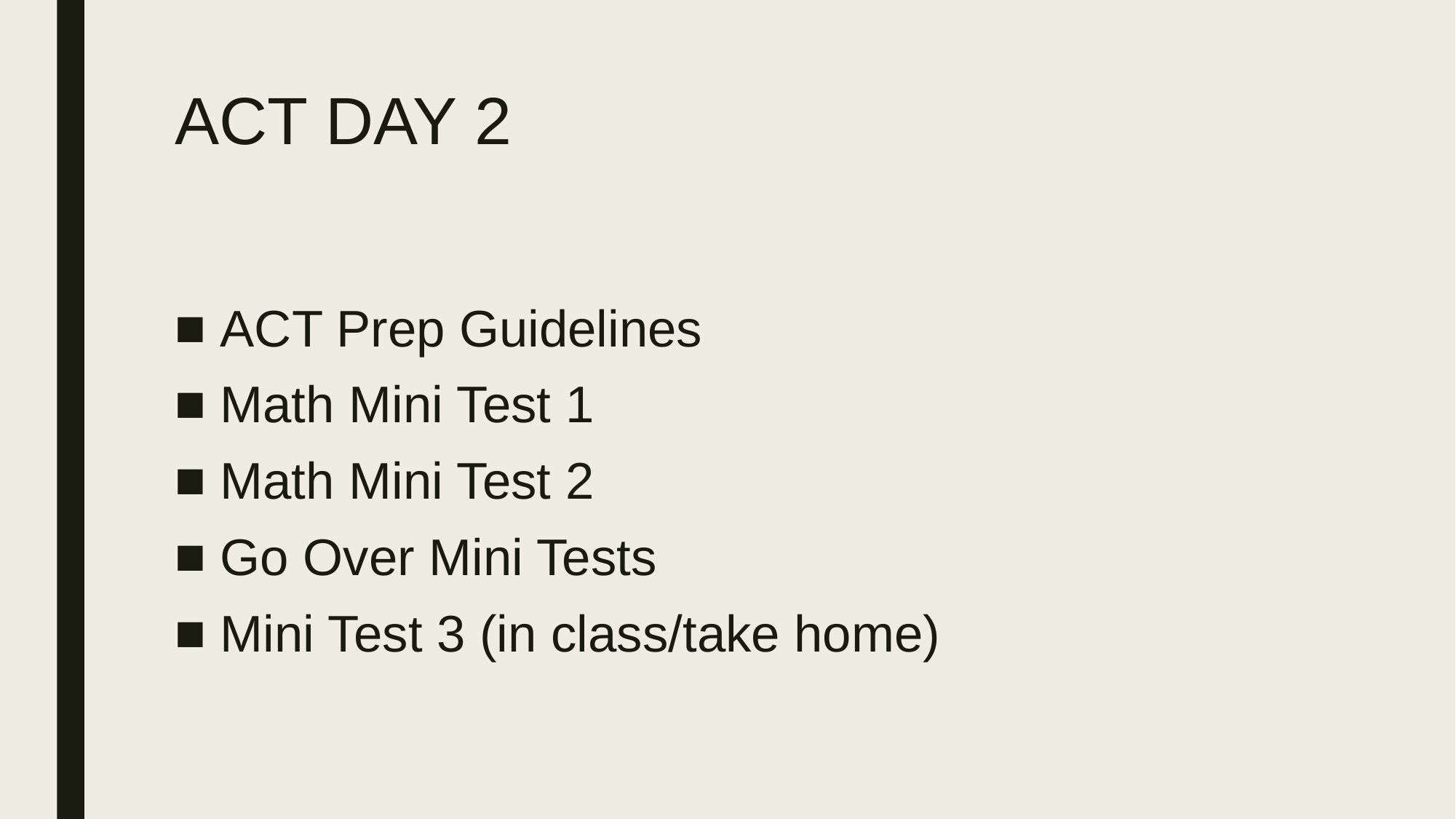

# ACT DAY 2

ACT Prep Guidelines
Math Mini Test 1
Math Mini Test 2
Go Over Mini Tests
Mini Test 3 (in class/take home)